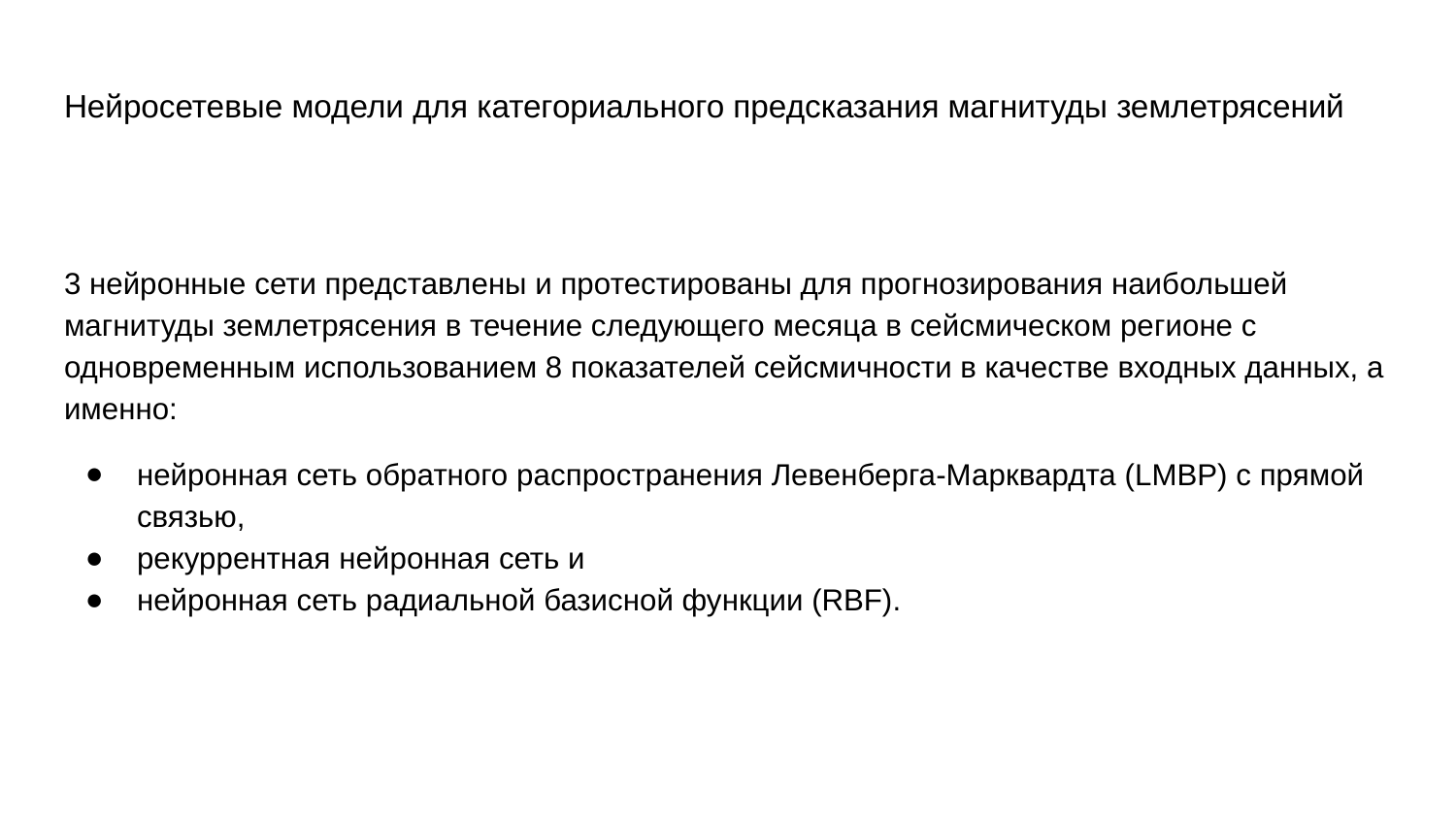

# Нейросетевые модели для категориального предсказания магнитуды землетрясений
3 нейронные сети представлены и протестированы для прогнозирования наибольшей магнитуды землетрясения в течение следующего месяца в сейсмическом регионе с одновременным использованием 8 показателей сейсмичности в качестве входных данных, а именно:
нейронная сеть обратного распространения Левенберга-Марквардта (LMBP) с прямой связью,
рекуррентная нейронная сеть и
нейронная сеть радиальной базисной функции (RBF).